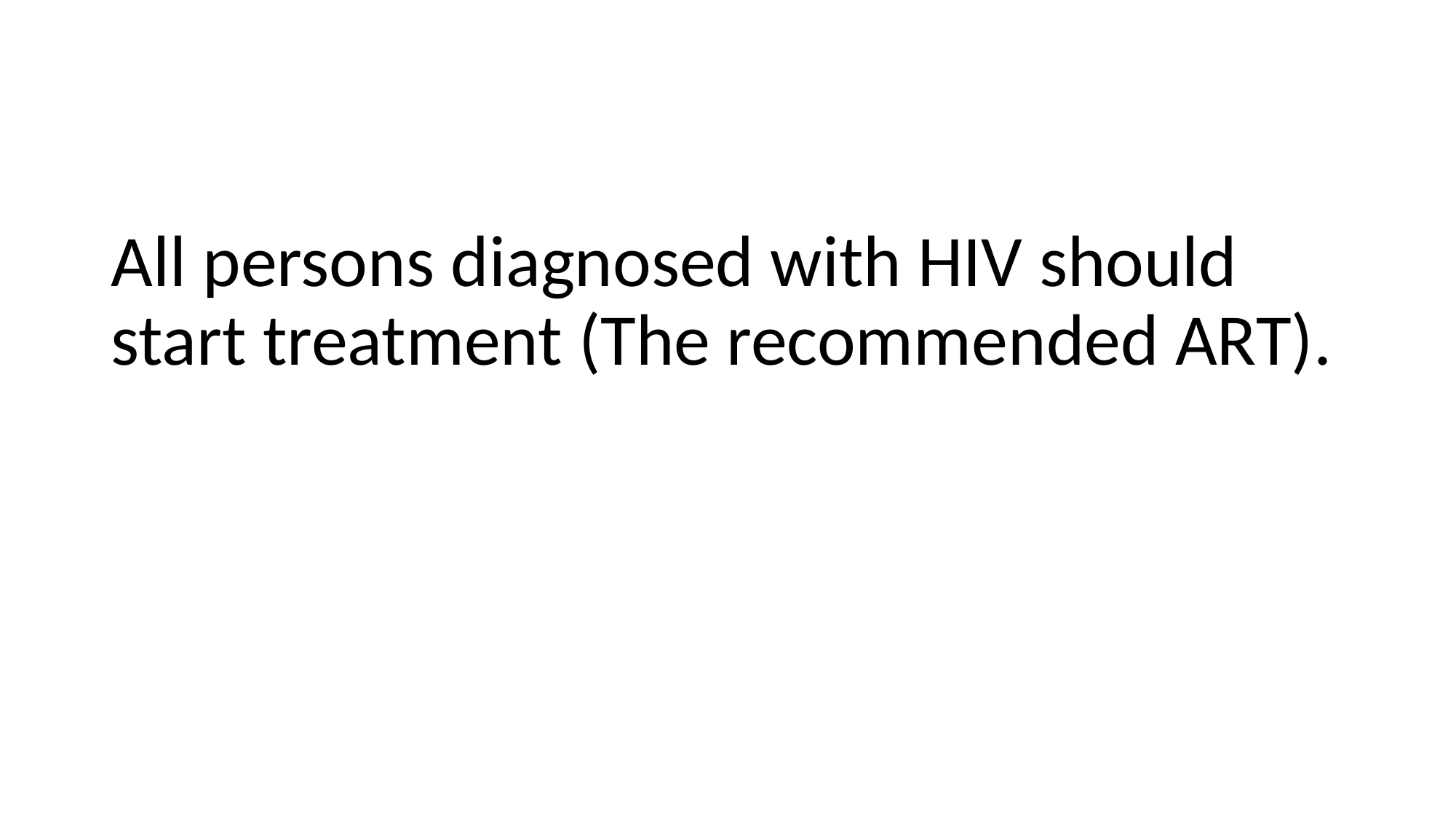

All persons diagnosed with HIV should start treatment (The recommended ART).